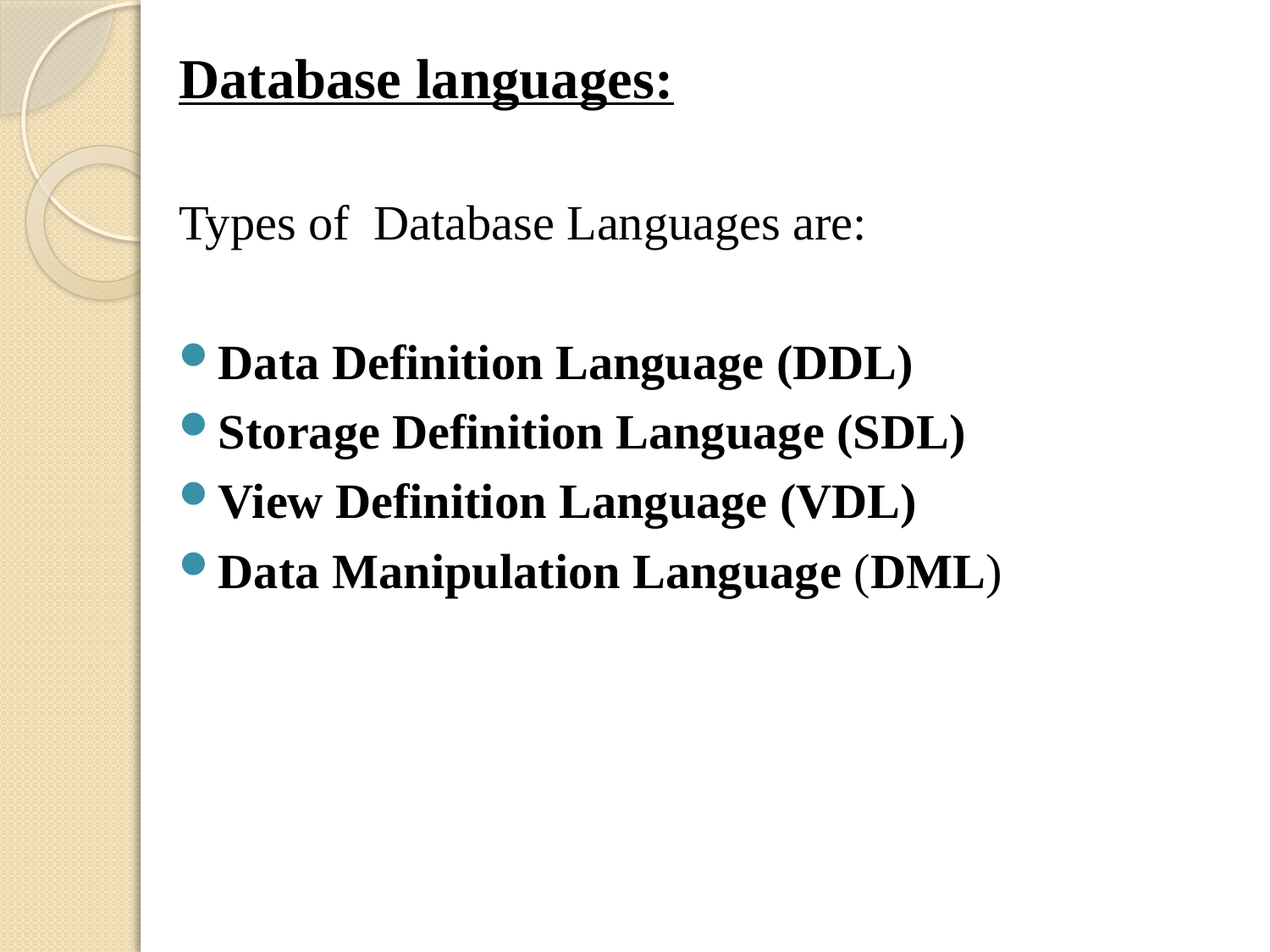

Database languages:

Types of  Database Languages are:

Data Definition Language (DDL)
Storage Definition Language (SDL)
View Definition Language (VDL)
Data Manipulation Language (DML)